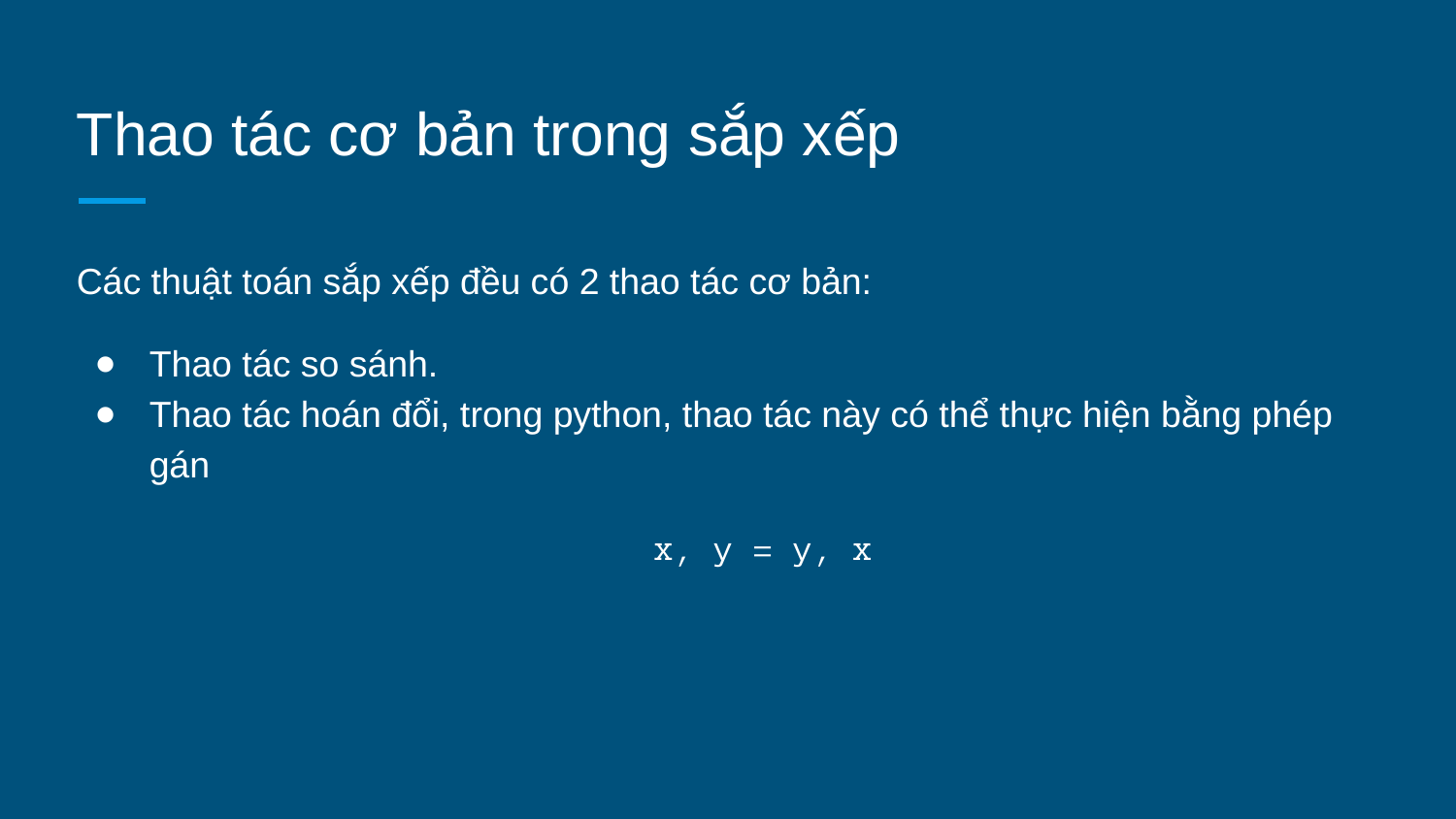

# Thao tác cơ bản trong sắp xếp
Các thuật toán sắp xếp đều có 2 thao tác cơ bản:
Thao tác so sánh.
Thao tác hoán đổi, trong python, thao tác này có thể thực hiện bằng phép gán
x, y = y, x